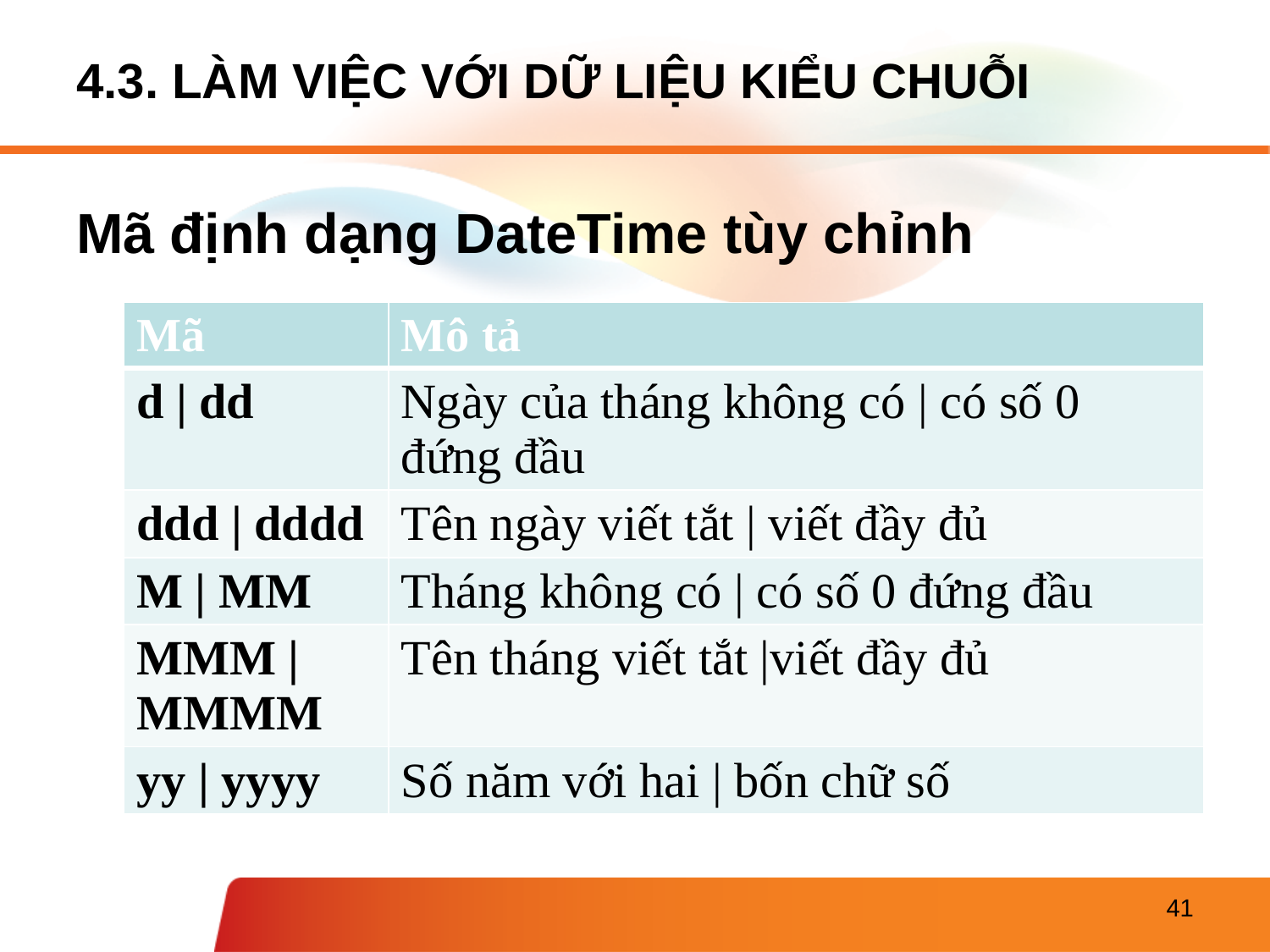

# 4.3. LÀM VIỆC VỚI DỮ LIỆU KIỂU CHUỖI
Mã định dạng DateTime tùy chỉnh
| Mã | Mô tả |
| --- | --- |
| d | dd | Ngày của tháng không có | có số 0 đứng đầu |
| ddd | dddd | Tên ngày viết tắt | viết đầy đủ |
| M | MM | Tháng không có | có số 0 đứng đầu |
| MMM |MMMM | Tên tháng viết tắt |viết đầy đủ |
| yy | yyyy | Số năm với hai | bốn chữ số |
41